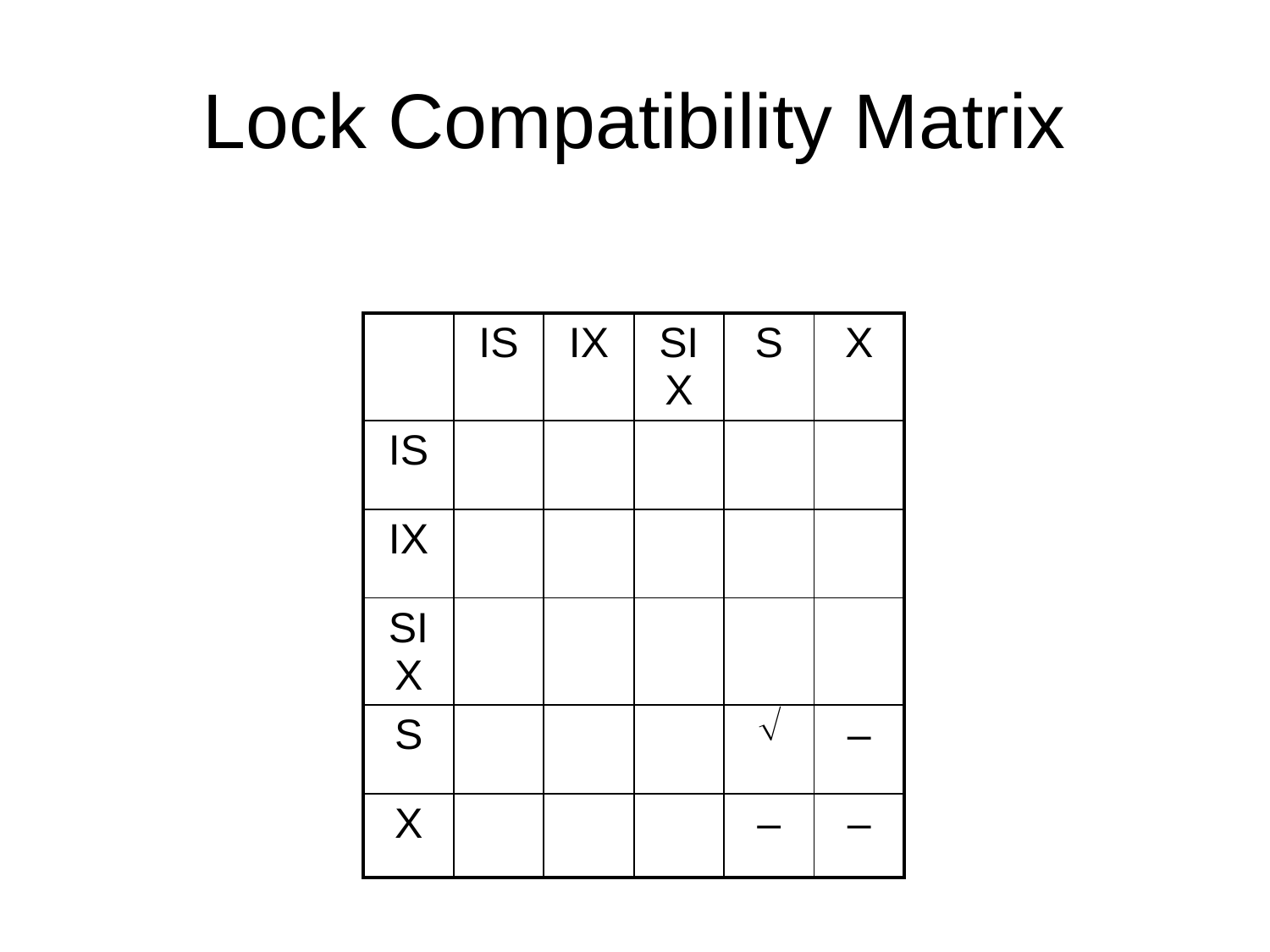

# Lock Compatibility Matrix

|  | IS | IX | SIX | S | X |
| --- | --- | --- | --- | --- | --- |
| IS |  |  |  |  |  |
| IX |  |  |  |  |  |
| SIX |  |  |  |  |  |
| S |  |  |  | √ | – |
| X |  |  |  | – | – |